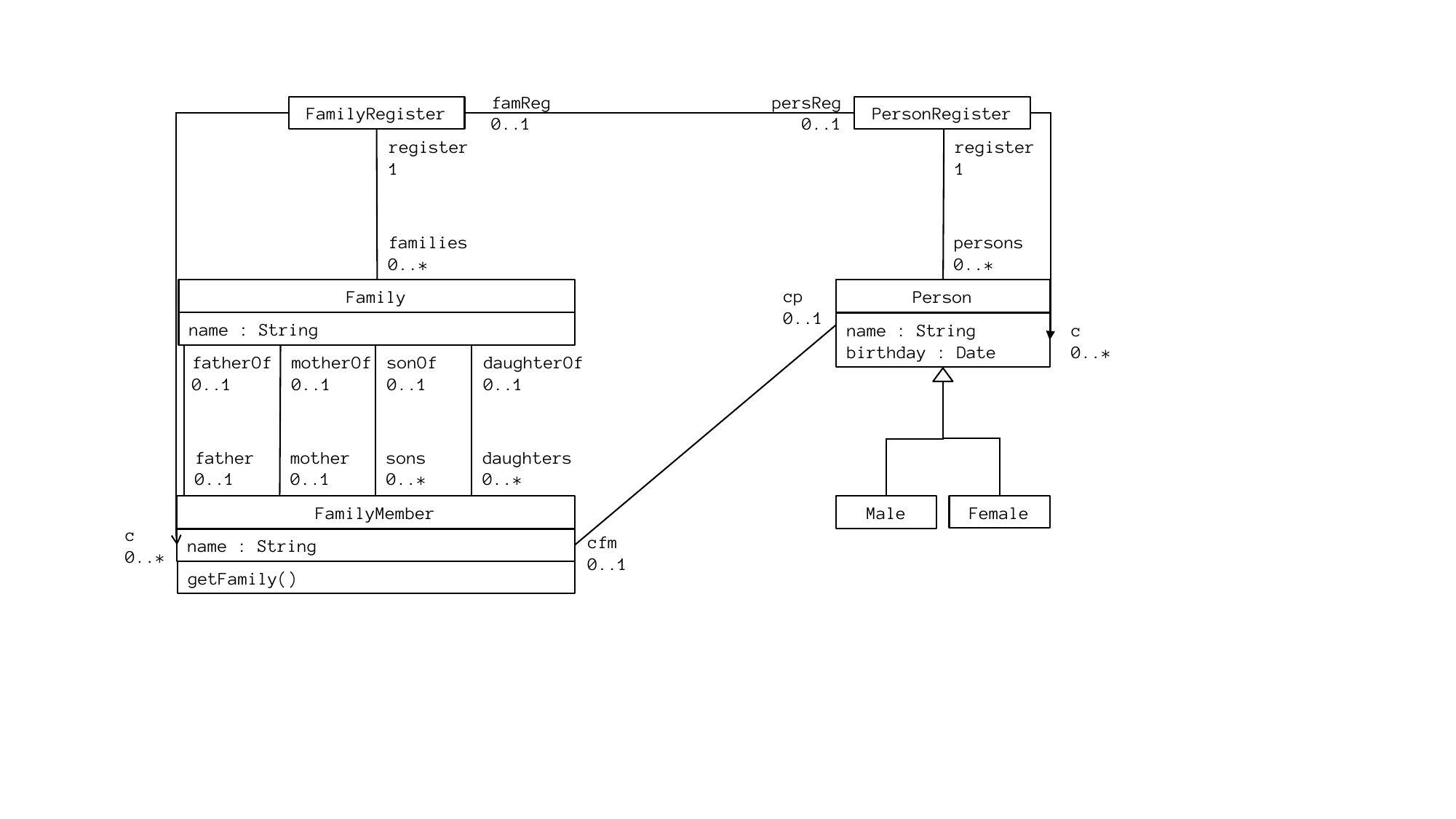

persReg
0..1
famReg
0..1
FamilyRegister
PersonRegister
register
1
families
0..*
register
1
persons
0..*
cp
0..1
Family
name : String
Person
name : String
birthday : Date
c
0..*
fatherOf
0..1
father
0..1
motherOf
0..1
mother
0..1
sonOf
0..1
sons
0..*
daughterOf
0..1
daughters
0..*

Female
Male
FamilyMember
name : String
c
0..*
cfm
0..1
getFamily()